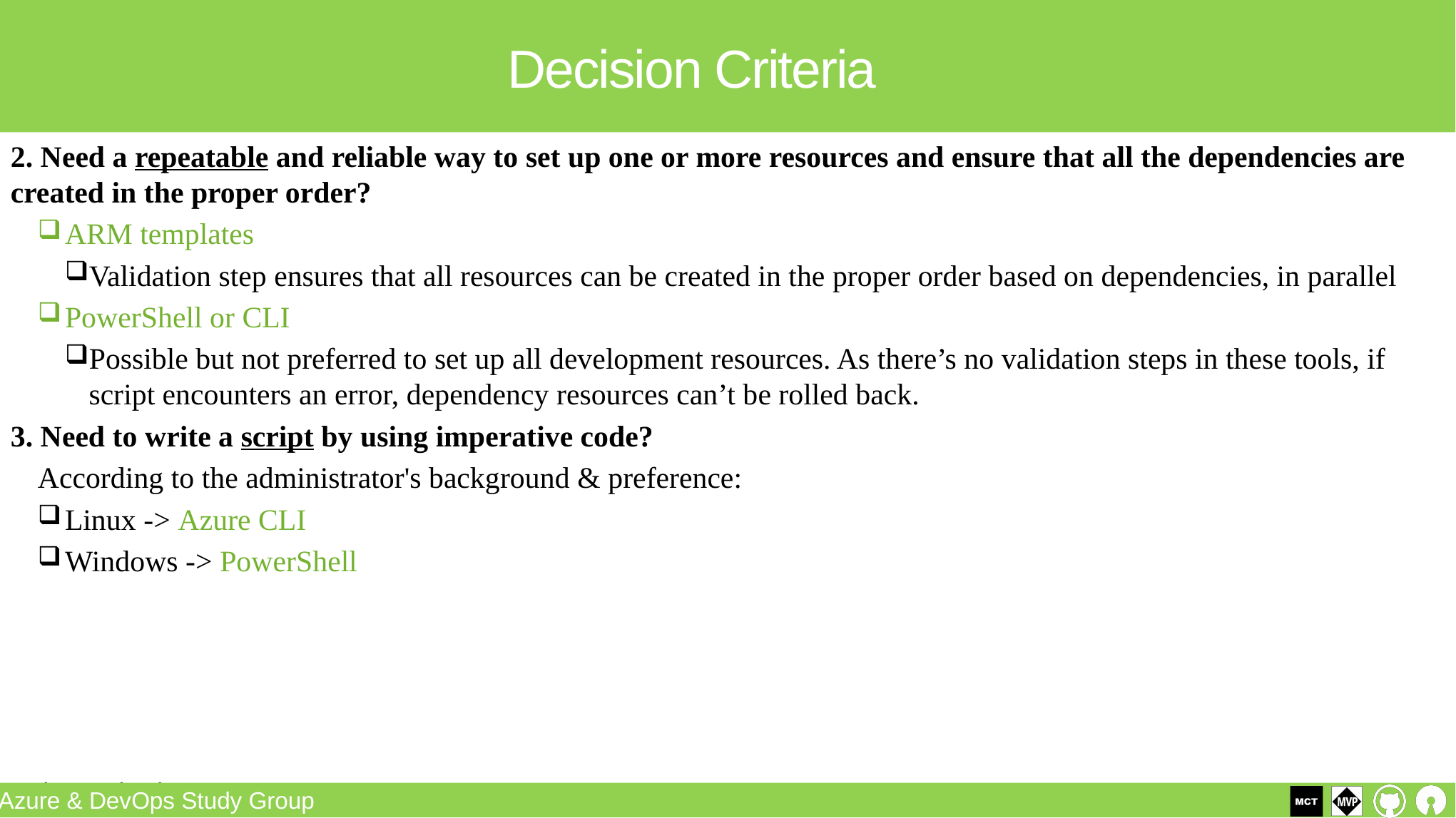

Decision Criteria
2. Need a repeatable and reliable way to set up one or more resources and ensure that all the dependencies are created in the proper order?
ARM templates
Validation step ensures that all resources can be created in the proper order based on dependencies, in parallel
PowerShell or CLI
Possible but not preferred to set up all development resources. As there’s no validation steps in these tools, if script encounters an error, dependency resources can’t be rolled back.
3. Need to write a script by using imperative code?
According to the administrator's background & preference:
Linux -> Azure CLI
Windows -> PowerShell